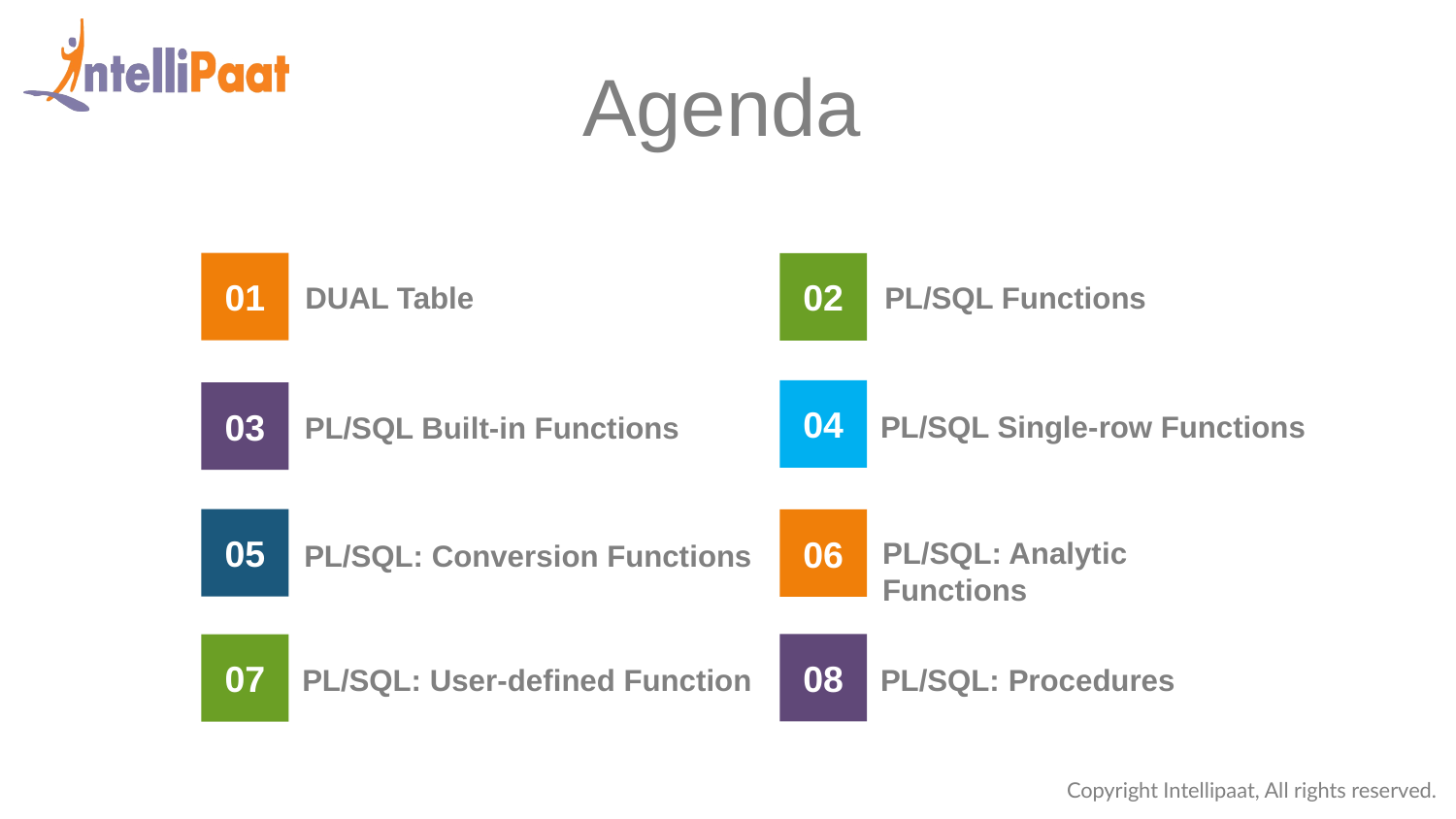

Agenda
01
DUAL Table
02
PL/SQL Functions
04
PL/SQL Single-row Functions
03
PL/SQL Built-in Functions
05
PL/SQL: Conversion Functions

06
PL/SQL: Analytic Functions

08
PL/SQL: Procedures
07
PL/SQL: User-defined Function